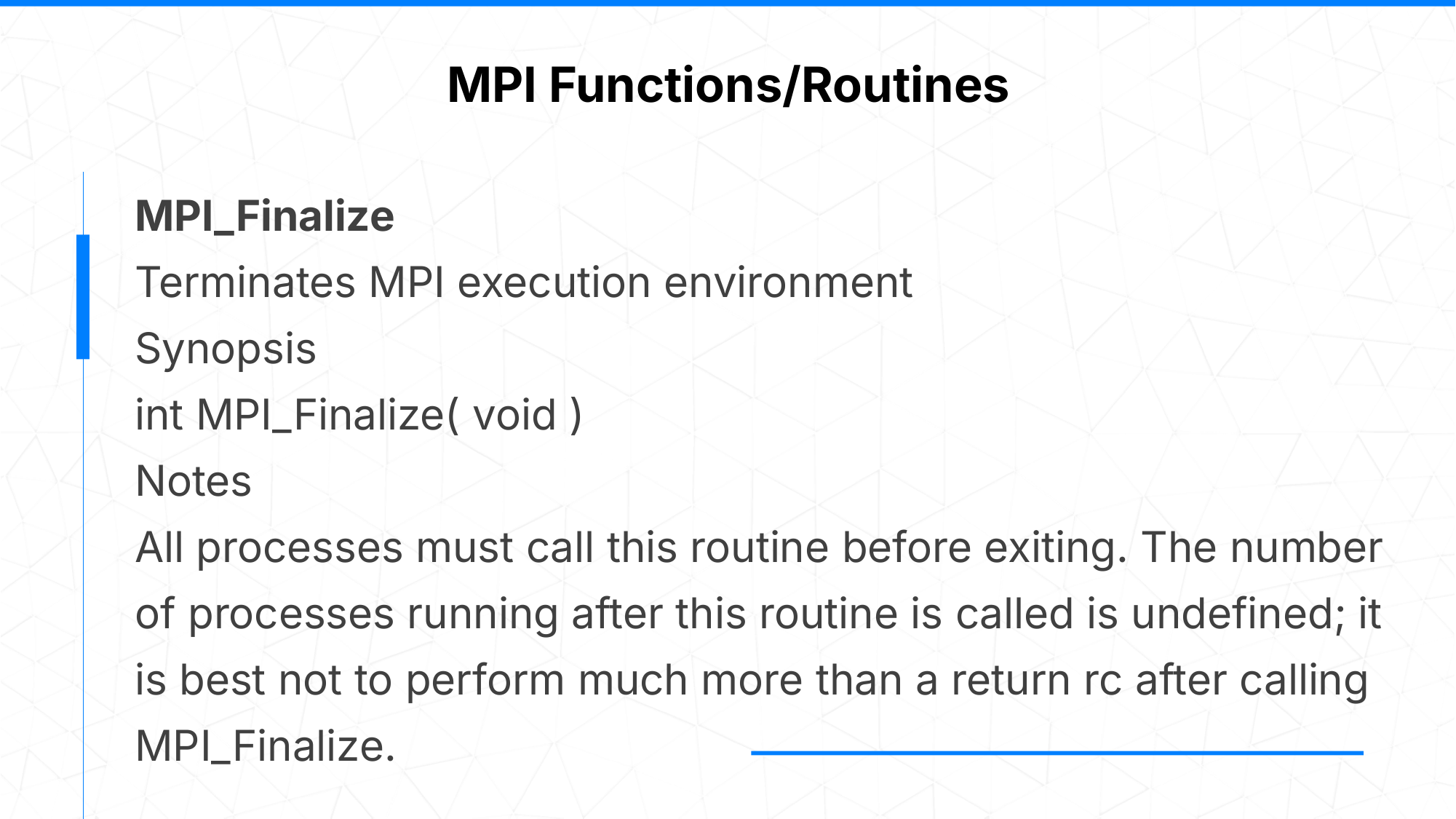

MPI Functions/Routines
MPI_Finalize
Terminates MPI execution environment
Synopsis
int MPI_Finalize( void )
Notes
All processes must call this routine before exiting. The number of processes running after this routine is called is undefined; it is best not to perform much more than a return rc after calling MPI_Finalize.